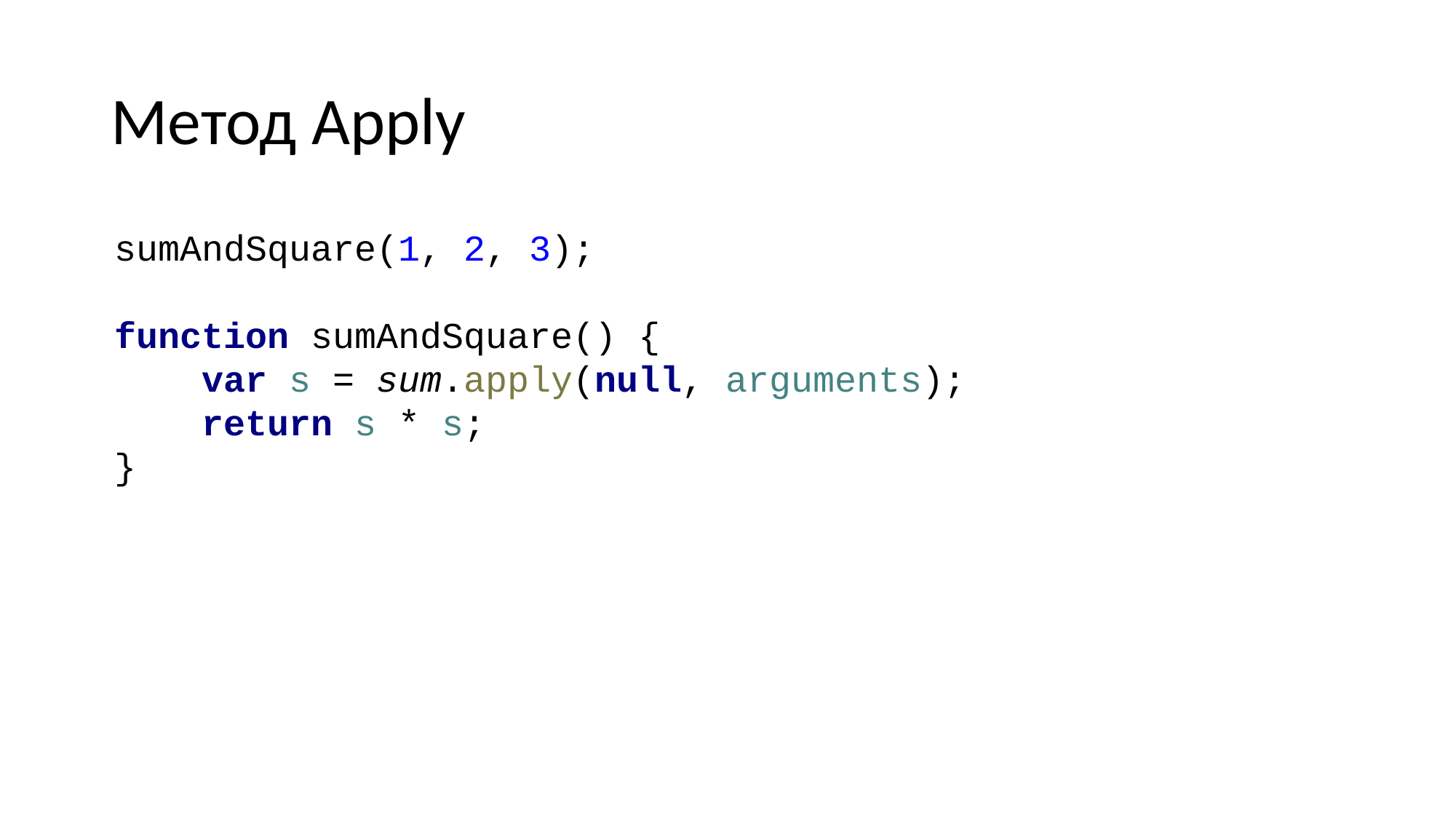

# Метод Apply

sumAndSquare(1, 2, 3);
function sumAndSquare() {
    var s = sum.apply(null, arguments);
    return s * s;
}